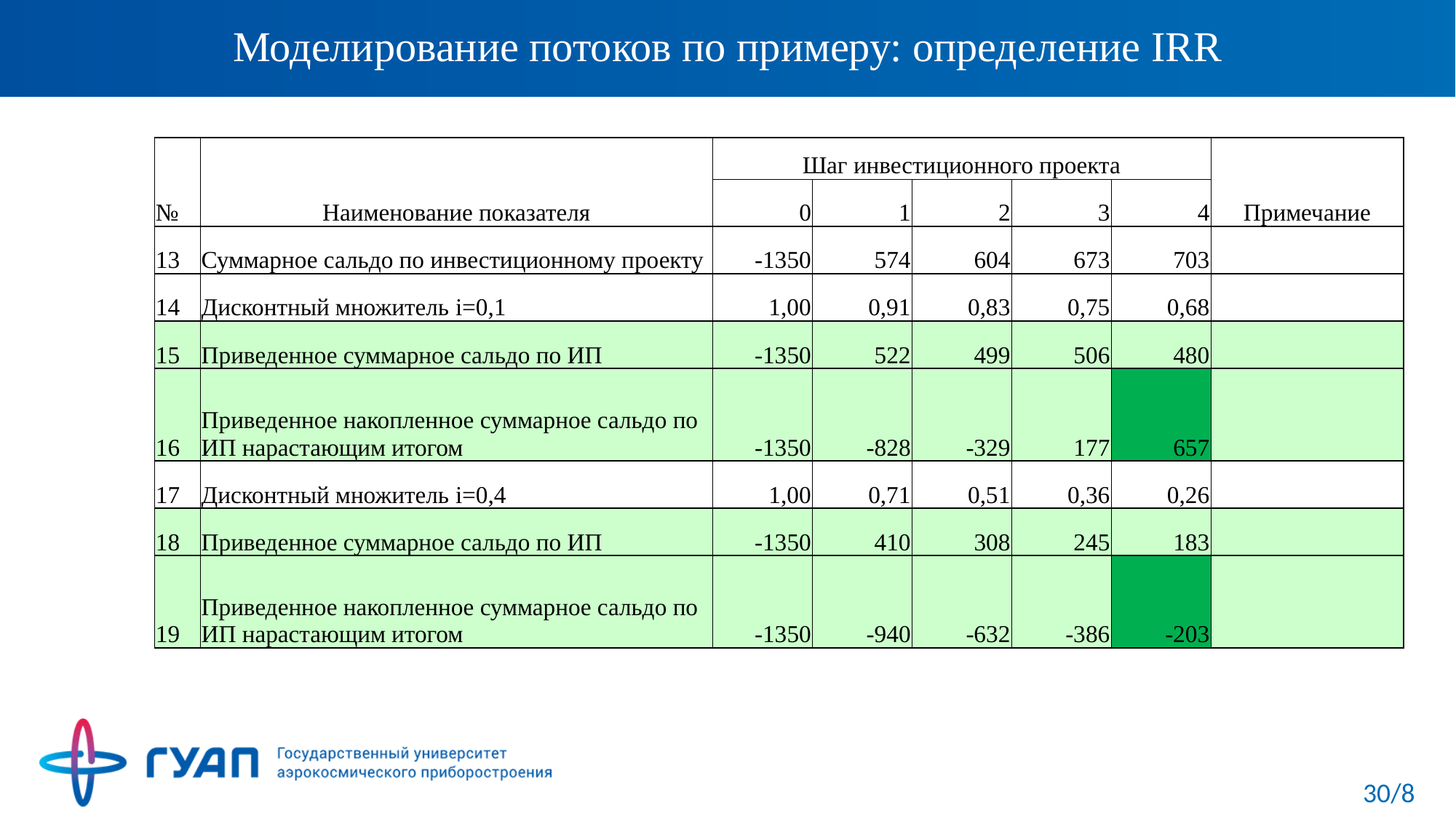

# Моделирование потоков по примеру: определение IRR

| № | Наименование показателя | Шаг инвестиционного проекта |  |  |  |  | Примечание |
| --- | --- | --- | --- | --- | --- | --- | --- |
|  |  | 0 | 1 | 2 | 3 | 4 |  |
| 13 | Суммарное сальдо по инвестиционному проекту | -1350 | 574 | 604 | 673 | 703 |  |
| 14 | Дисконтный множитель i=0,1 | 1,00 | 0,91 | 0,83 | 0,75 | 0,68 |  |
| 15 | Приведенное суммарное сальдо по ИП | -1350 | 522 | 499 | 506 | 480 |  |
| 16 | Приведенное накопленное суммарное сальдо по ИП нарастающим итогом | -1350 | -828 | -329 | 177 | 657 |  |
| 17 | Дисконтный множитель i=0,4 | 1,00 | 0,71 | 0,51 | 0,36 | 0,26 |  |
| 18 | Приведенное суммарное сальдо по ИП | -1350 | 410 | 308 | 245 | 183 |  |
| 19 | Приведенное накопленное суммарное сальдо по ИП нарастающим итогом | -1350 | -940 | -632 | -386 | -203 |  |
|  |  |  |  |  |  |  |  |
|  |  |  |  |  |  |  |  |